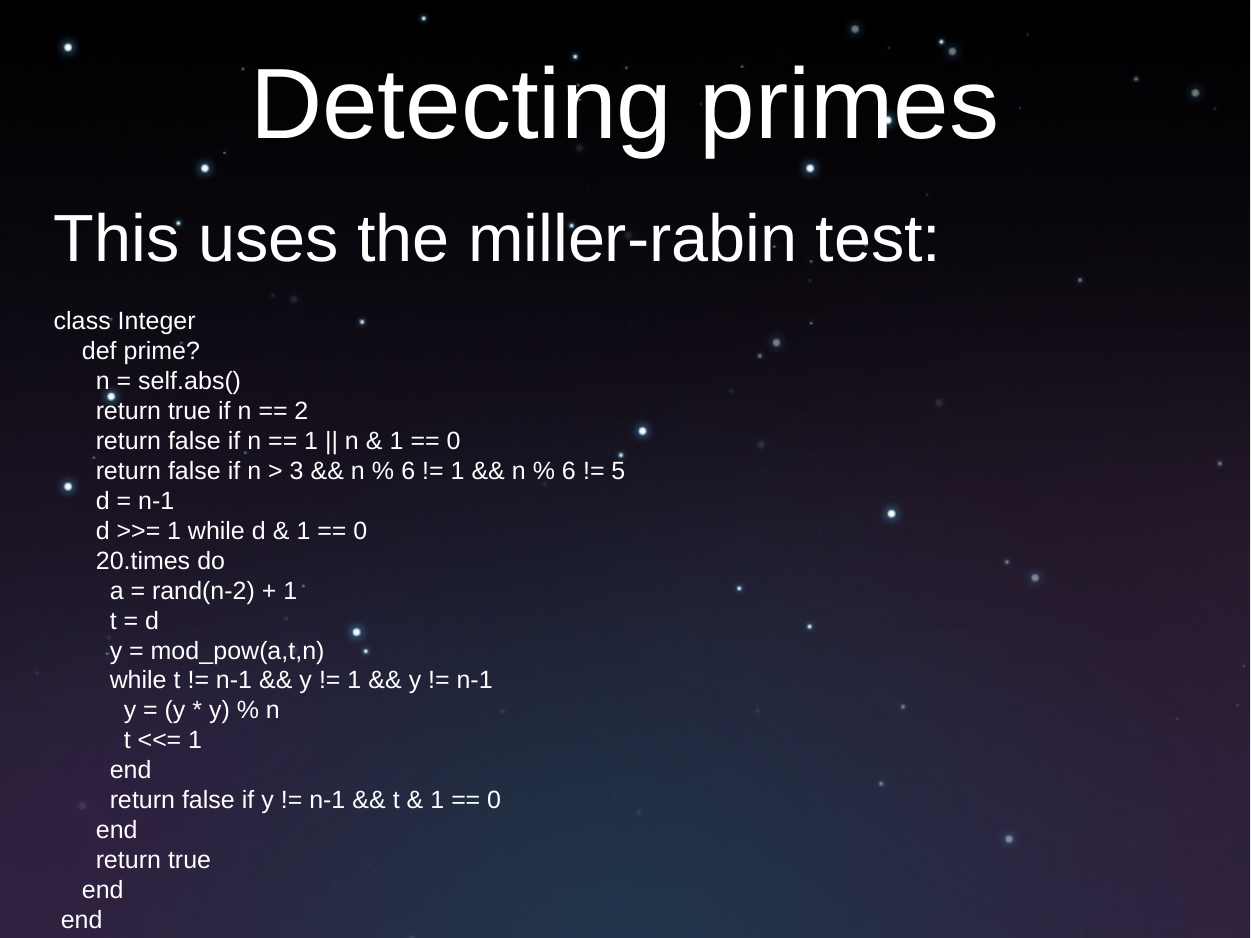

# Detecting primes
This uses the miller-rabin test:

class Integer
    def prime?
      n = self.abs()
      return true if n == 2
      return false if n == 1 || n & 1 == 0
      return false if n > 3 && n % 6 != 1 && n % 6 != 5
      d = n-1
      d >>= 1 while d & 1 == 0
      20.times do
        a = rand(n-2) + 1
        t = d
        y = mod_pow(a,t,n)
        while t != n-1 && y != 1 && y != n-1
          y = (y * y) % n
          t <<= 1
        end
        return false if y != n-1 && t & 1 == 0
      end
      return true
    end
 end